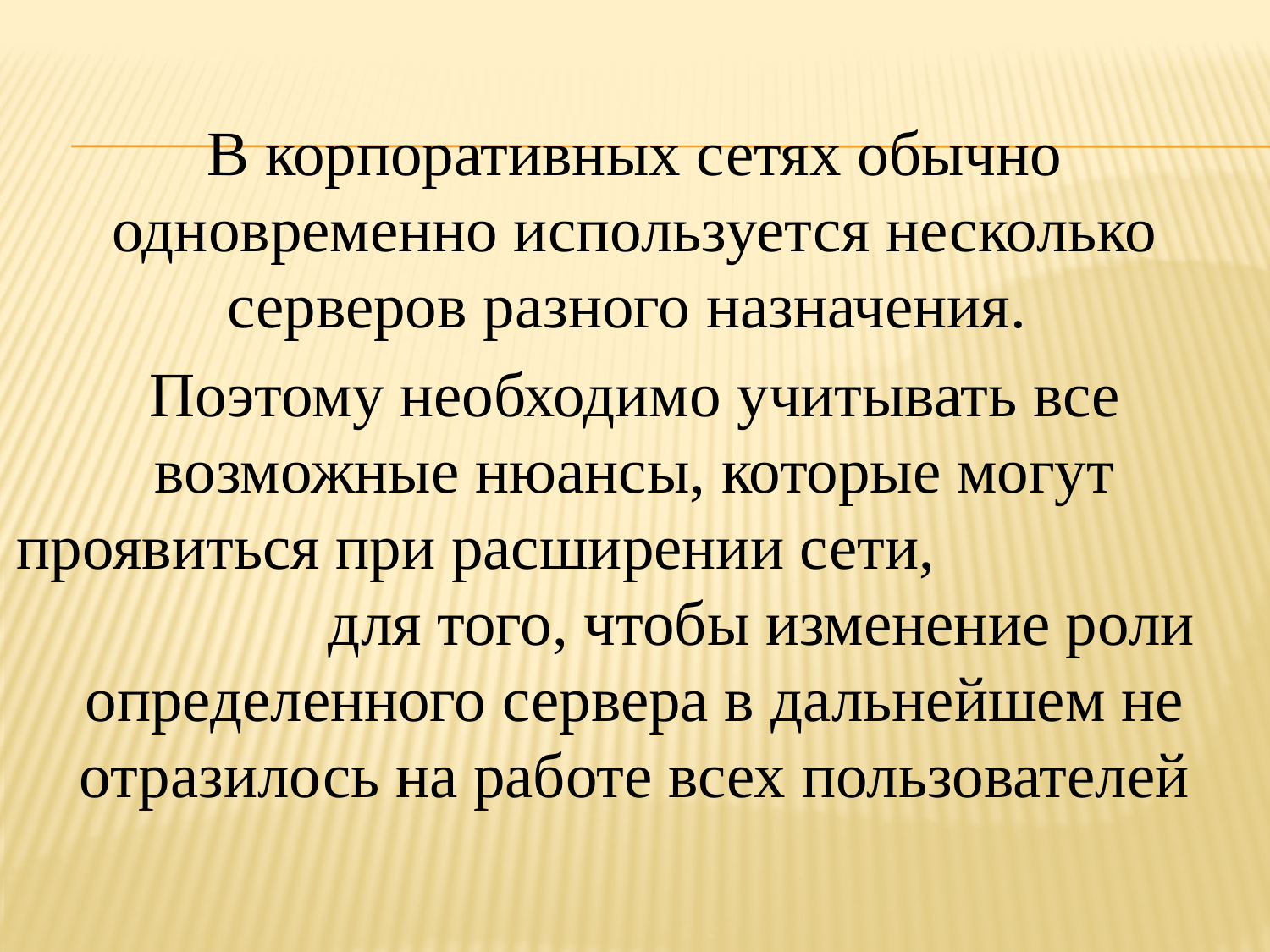

В корпоративных сетях обычно одновременно используется несколько серверов разного назначения.
Поэтому необходимо учитывать все возможные нюансы, которые могут проявиться при расширении сети,                                     для того, чтобы изменение роли определенного сервера в дальнейшем не отразилось на работе всех пользователей